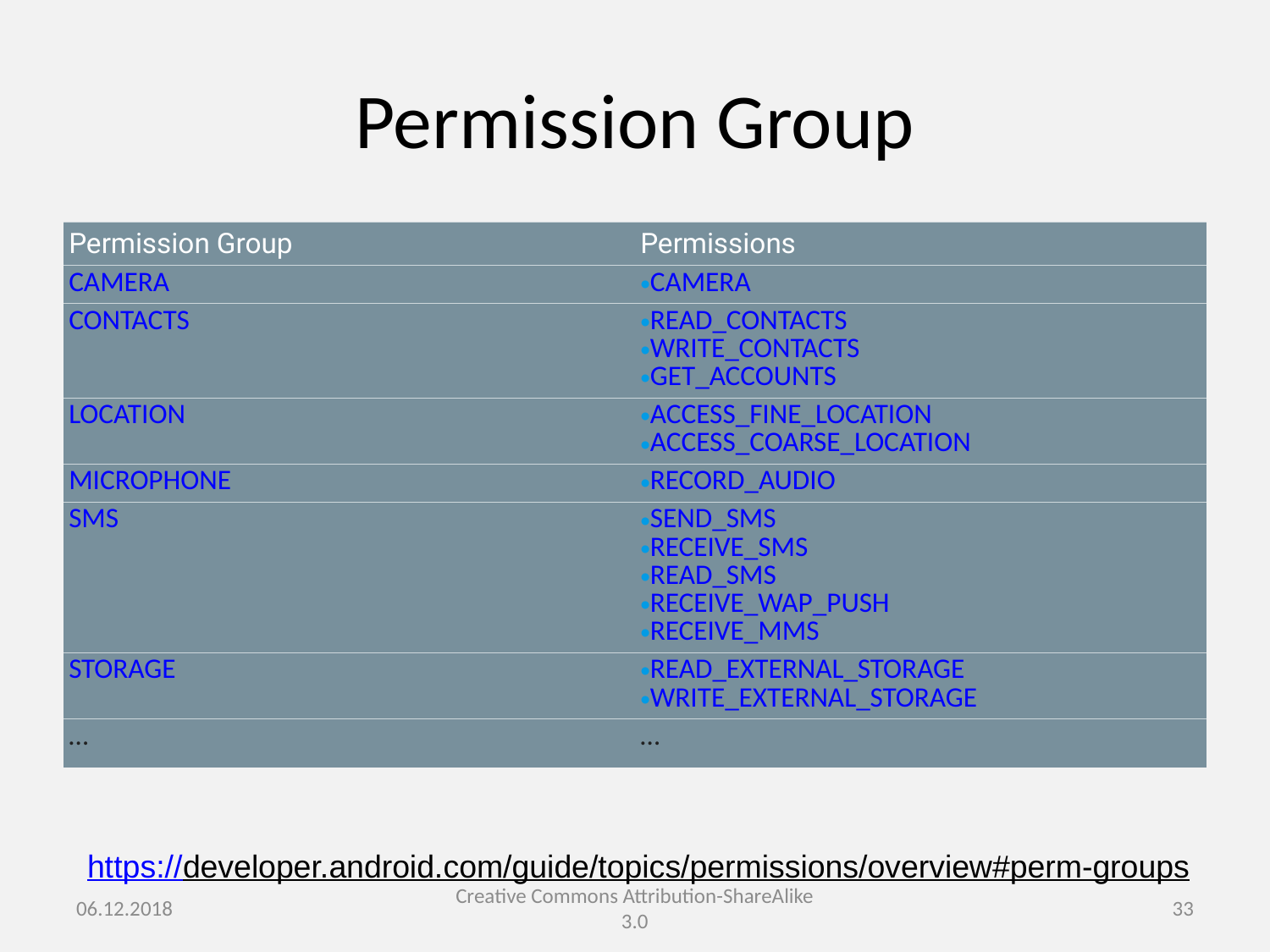

# Permission Group
| Permission Group | Permissions |
| --- | --- |
| CAMERA | CAMERA |
| CONTACTS | READ\_CONTACTS WRITE\_CONTACTS GET\_ACCOUNTS |
| LOCATION | ACCESS\_FINE\_LOCATION ACCESS\_COARSE\_LOCATION |
| MICROPHONE | RECORD\_AUDIO |
| SMS | SEND\_SMS RECEIVE\_SMS READ\_SMS RECEIVE\_WAP\_PUSH RECEIVE\_MMS |
| STORAGE | READ\_EXTERNAL\_STORAGE WRITE\_EXTERNAL\_STORAGE |
| … | … |
https://developer.android.com/guide/topics/permissions/overview#perm-groups
06.12.2018
Creative Commons Attribution-ShareAlike 3.0
33